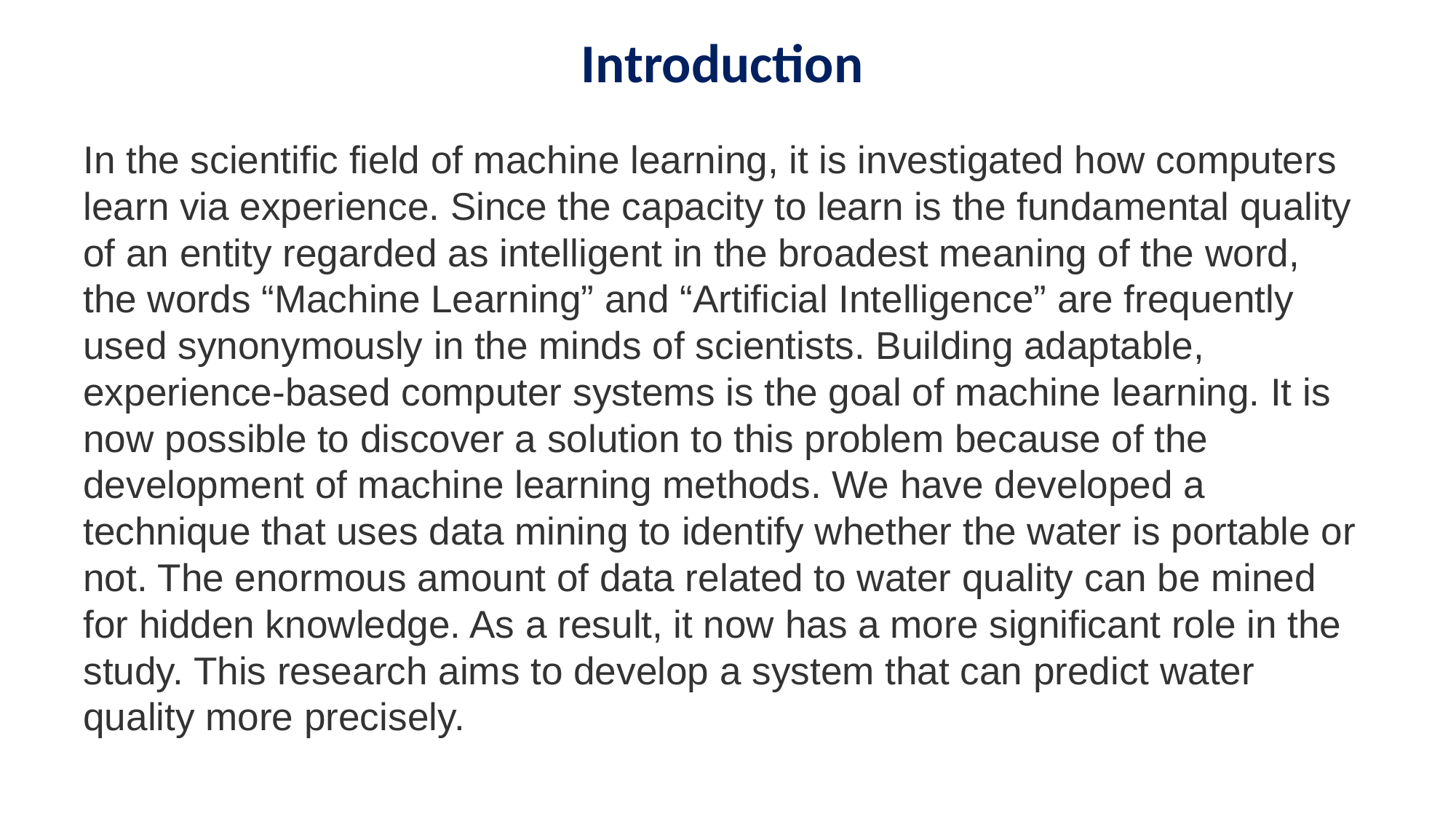

Introduction
In the scientific field of machine learning, it is investigated how computers learn via experience. Since the capacity to learn is the fundamental quality of an entity regarded as intelligent in the broadest meaning of the word, the words “Machine Learning” and “Artificial Intelligence” are frequently used synonymously in the minds of scientists. Building adaptable, experience-based computer systems is the goal of machine learning. It is now possible to discover a solution to this problem because of the development of machine learning methods. We have developed a technique that uses data mining to identify whether the water is portable or not. The enormous amount of data related to water quality can be mined for hidden knowledge. As a result, it now has a more significant role in the study. This research aims to develop a system that can predict water quality more precisely.